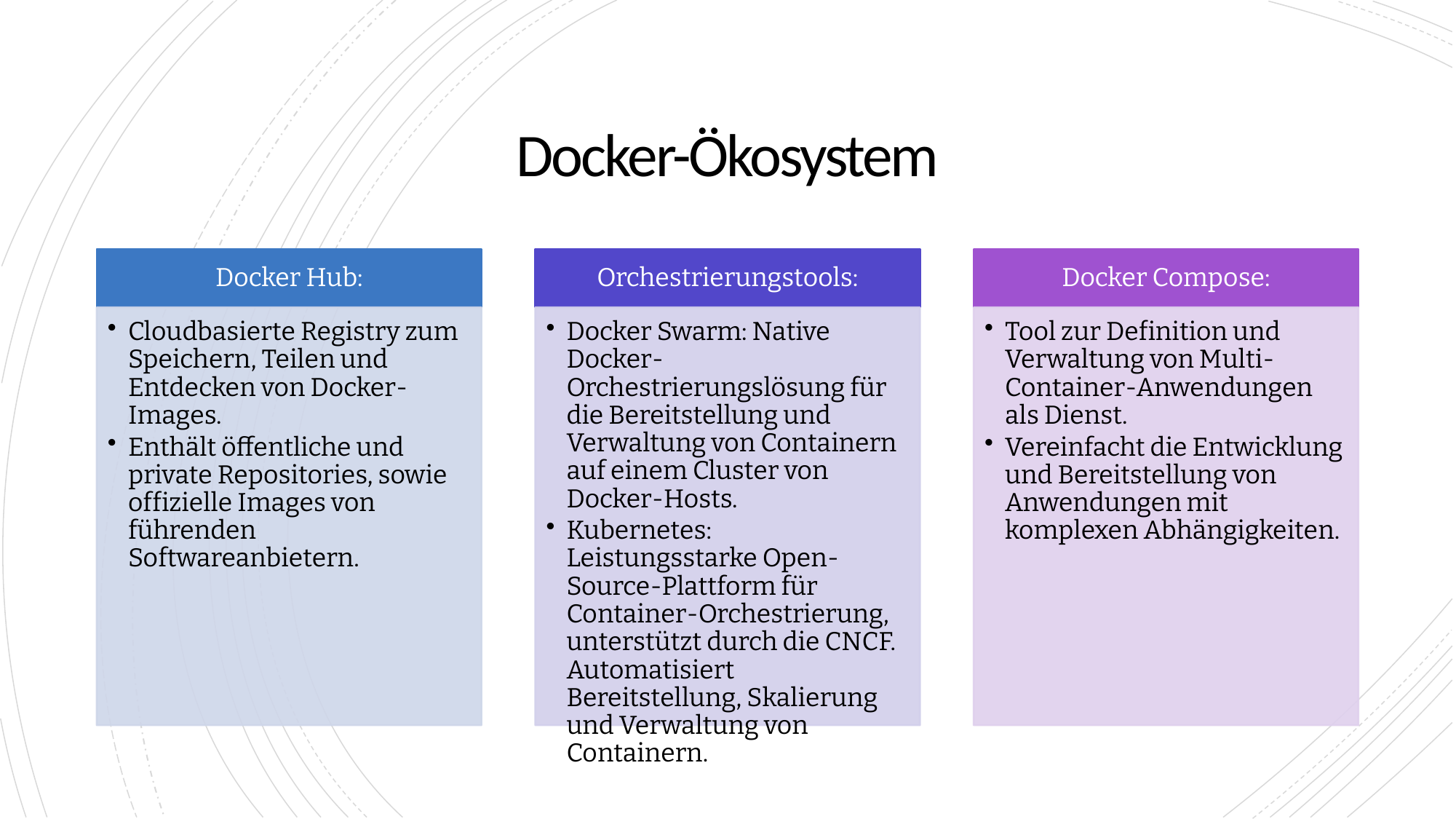

# Docker-Ökosystem
Docker Hub:
Cloudbasierte Registry zum Speichern, Teilen und Entdecken von Docker-Images.
Enthält öffentliche und private Repositories, sowie offizielle Images von führenden Softwareanbietern.
Orchestrierungstools:
Docker Swarm: Native Docker-Orchestrierungslösung für die Bereitstellung und Verwaltung von Containern auf einem Cluster von Docker-Hosts.
Kubernetes: Leistungsstarke Open-Source-Plattform für Container-Orchestrierung, unterstützt durch die CNCF. Automatisiert Bereitstellung, Skalierung und Verwaltung von Containern.
Docker Compose:
Tool zur Definition und Verwaltung von Multi-Container-Anwendungen als Dienst.
Vereinfacht die Entwicklung und Bereitstellung von Anwendungen mit komplexen Abhängigkeiten.